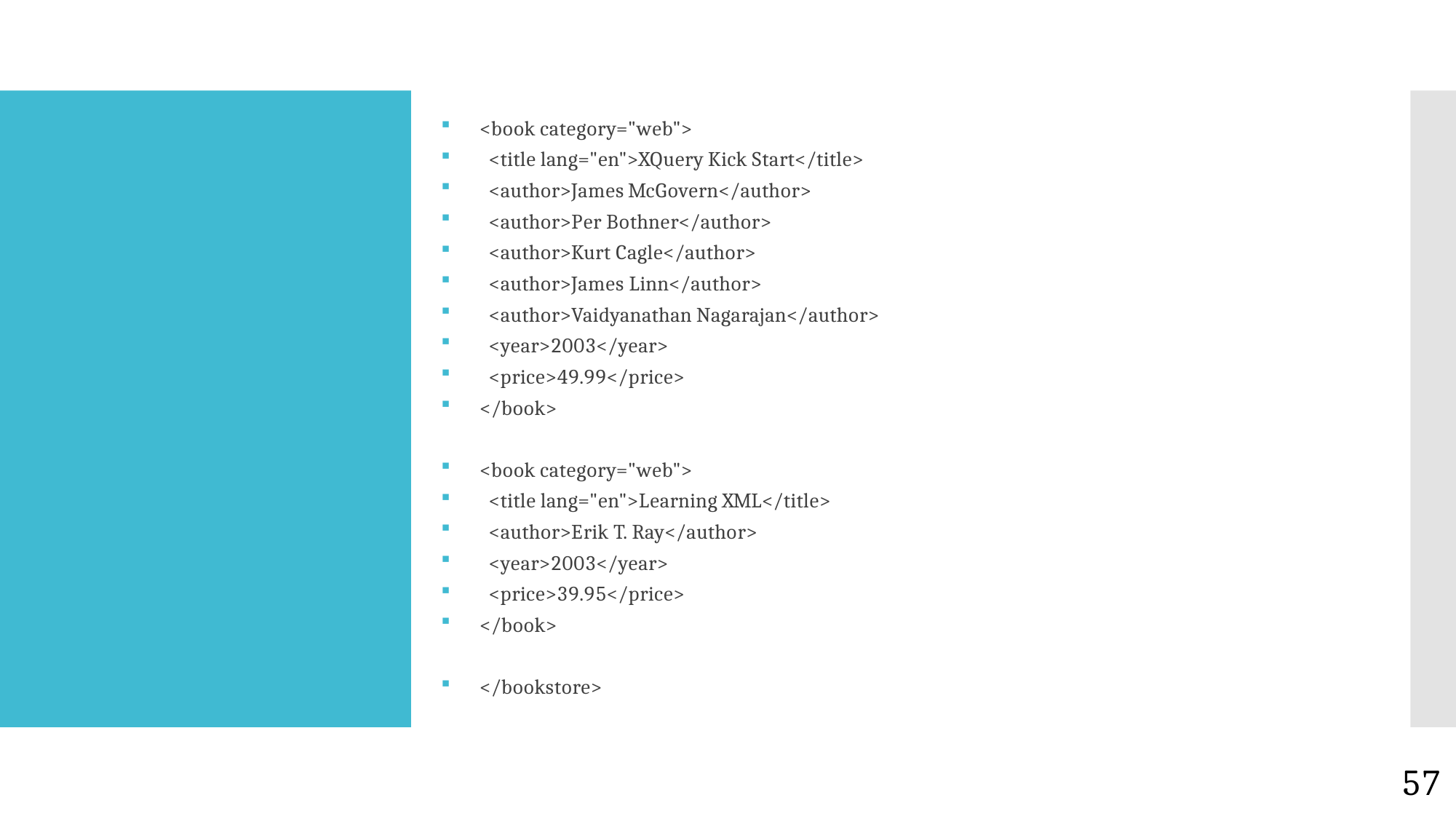

<book category="web">
  <title lang="en">XQuery Kick Start</title>
  <author>James McGovern</author>
  <author>Per Bothner</author>
  <author>Kurt Cagle</author>
  <author>James Linn</author>
  <author>Vaidyanathan Nagarajan</author>
  <year>2003</year>
  <price>49.99</price>
</book>

<book category="web">
  <title lang="en">Learning XML</title>
  <author>Erik T. Ray</author>
  <year>2003</year>
  <price>39.95</price>
</book>

</bookstore>

#
57